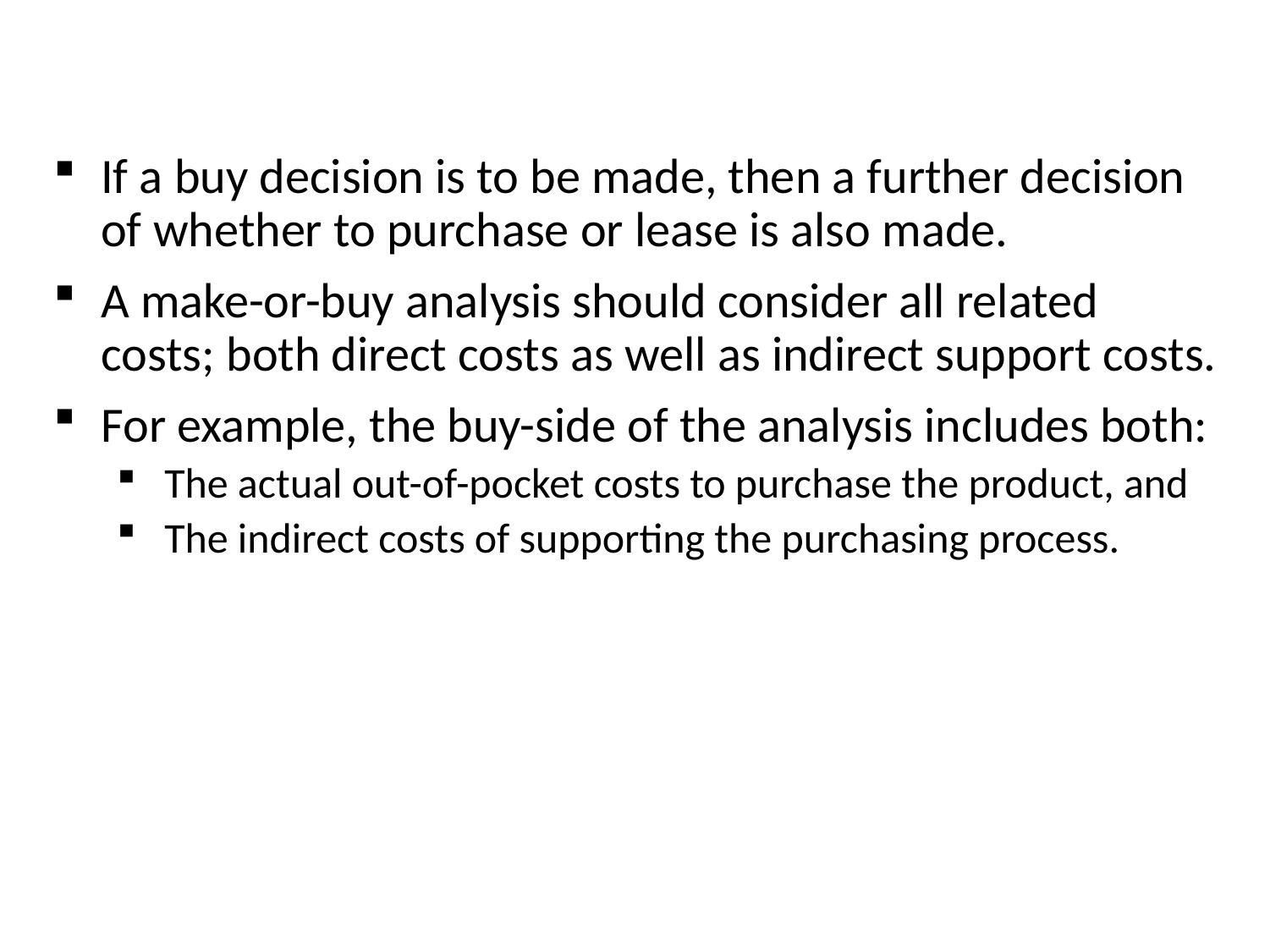

If a buy decision is to be made, then a further decision of whether to purchase or lease is also made.
A make-or-buy analysis should consider all related costs; both direct costs as well as indirect support costs.
For example, the buy-side of the analysis includes both:
The actual out-of-pocket costs to purchase the product, and
The indirect costs of supporting the purchasing process.